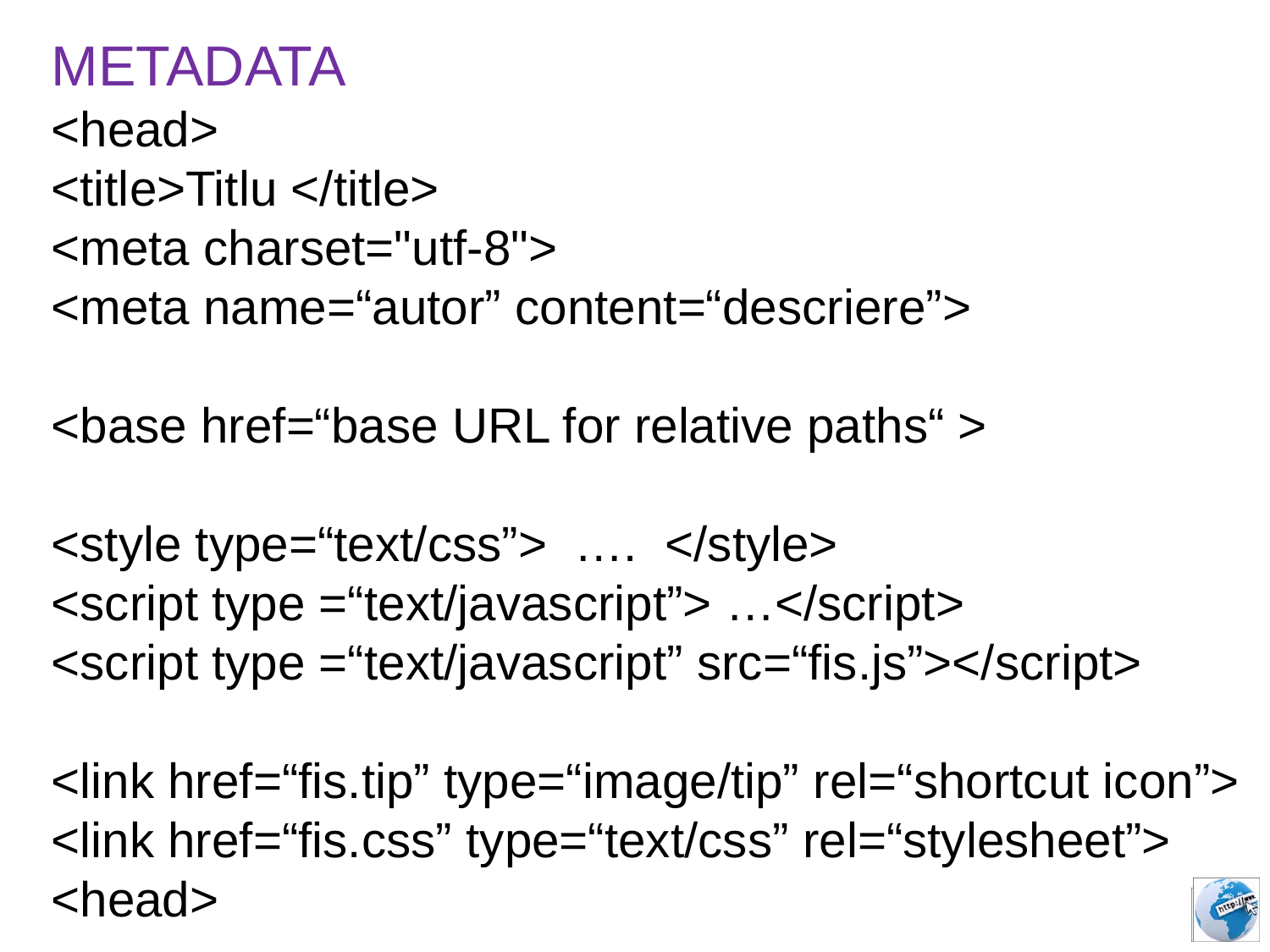

METADATA
<head>
<title>Titlu </title>
<meta charset="utf-8">
<meta name=“autor” content=“descriere”>

<base href=“base URL for relative paths“ >

<style type=“text/css”>  ….  </style>
<script type =“text/javascript”> …</script>
<script type =“text/javascript” src=“fis.js”></script>

<link href=“fis.tip” type=“image/tip” rel=“shortcut icon”>
<link href=“fis.css” type=“text/css” rel=“stylesheet”>
<head>